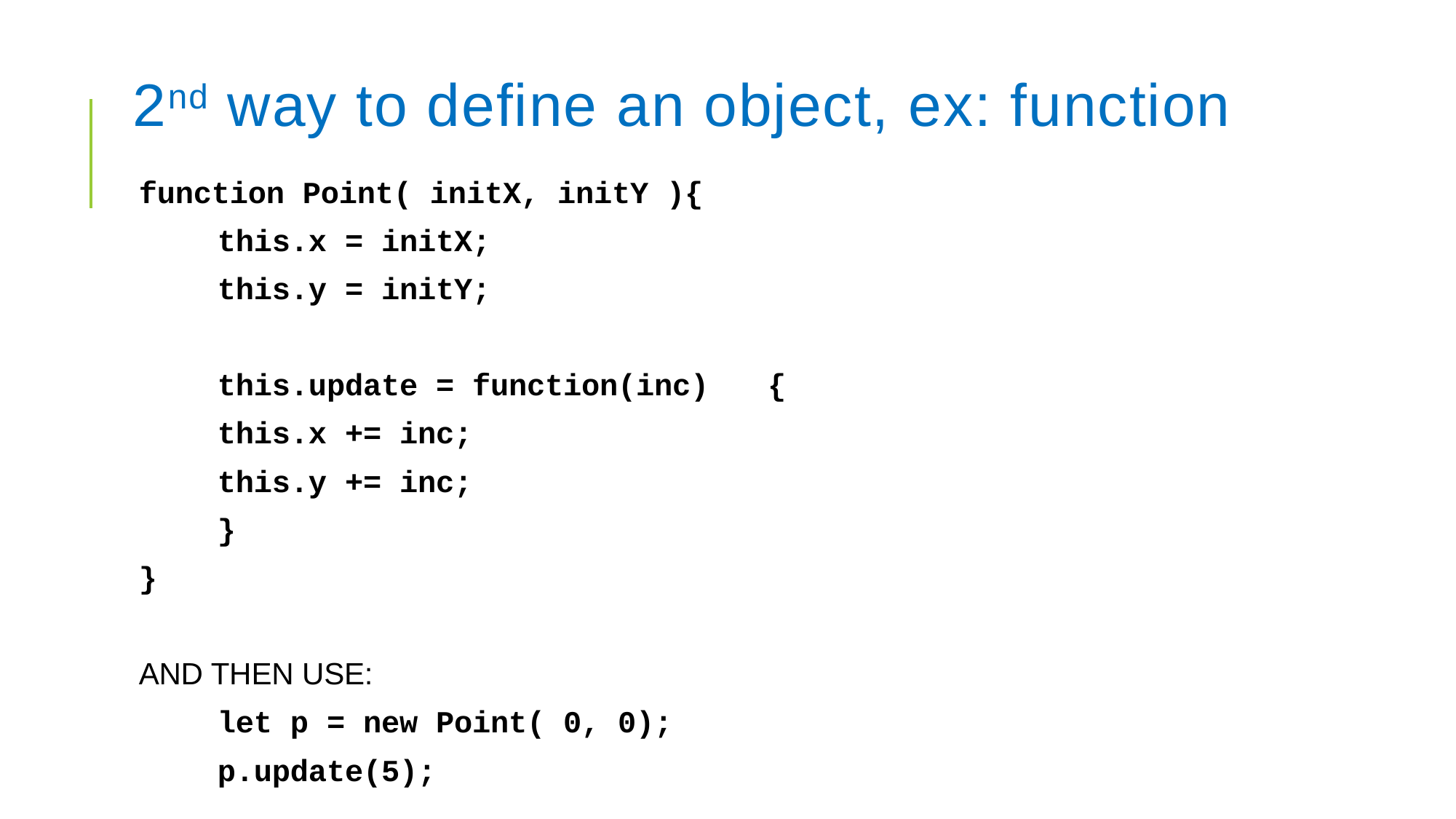

# 2nd way to define an object, ex: function
function Point( initX, initY ){
	this.x = initX;
	this.y = initY;

	this.update = function(inc)	{
		this.x += inc;
		this.y += inc;
	}
}

AND THEN USE:
	let p = new Point( 0, 0);
	p.update(5);